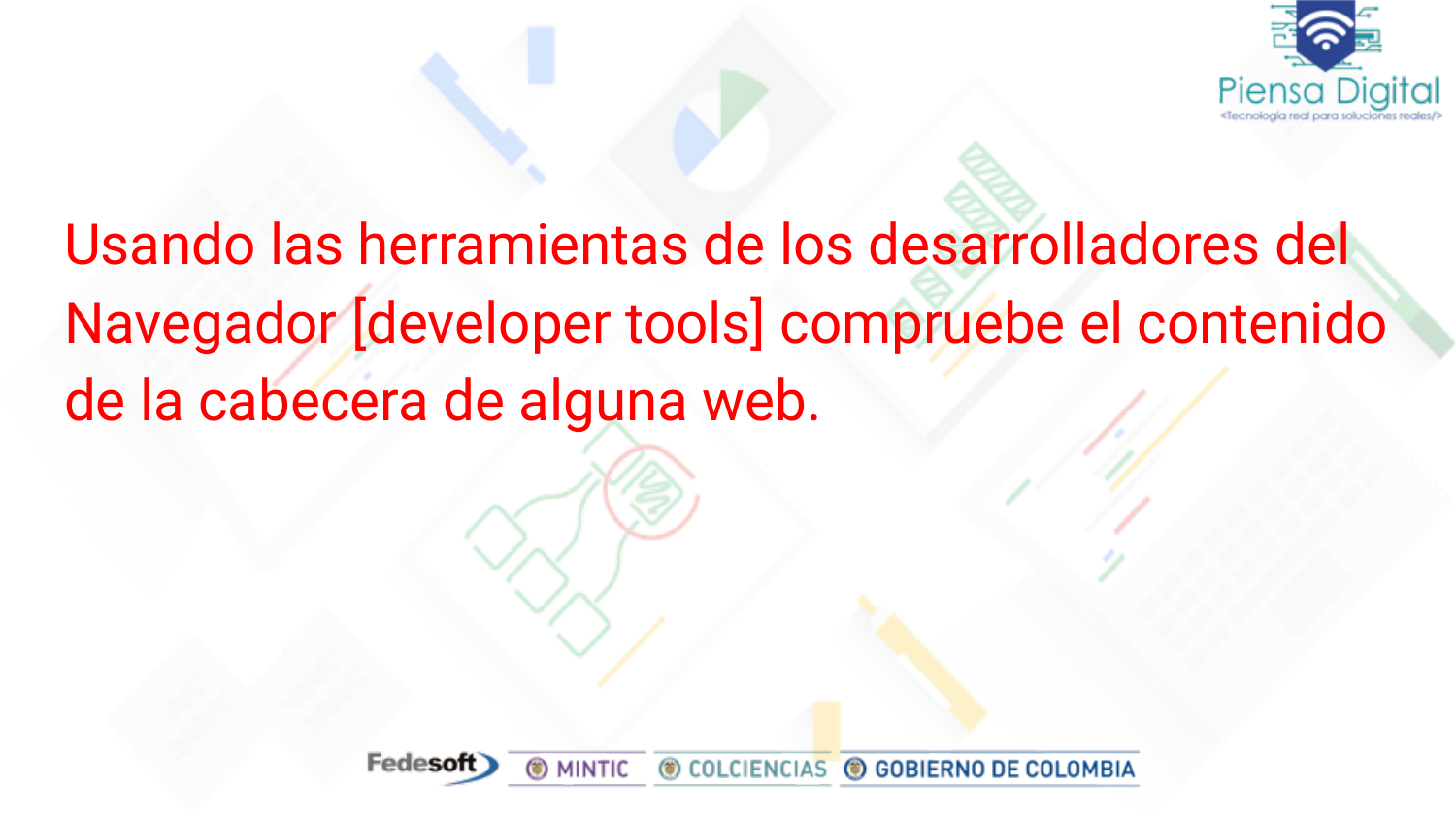

Usando las herramientas de los desarrolladores del Navegador [developer tools] compruebe el contenido de la cabecera de alguna web.